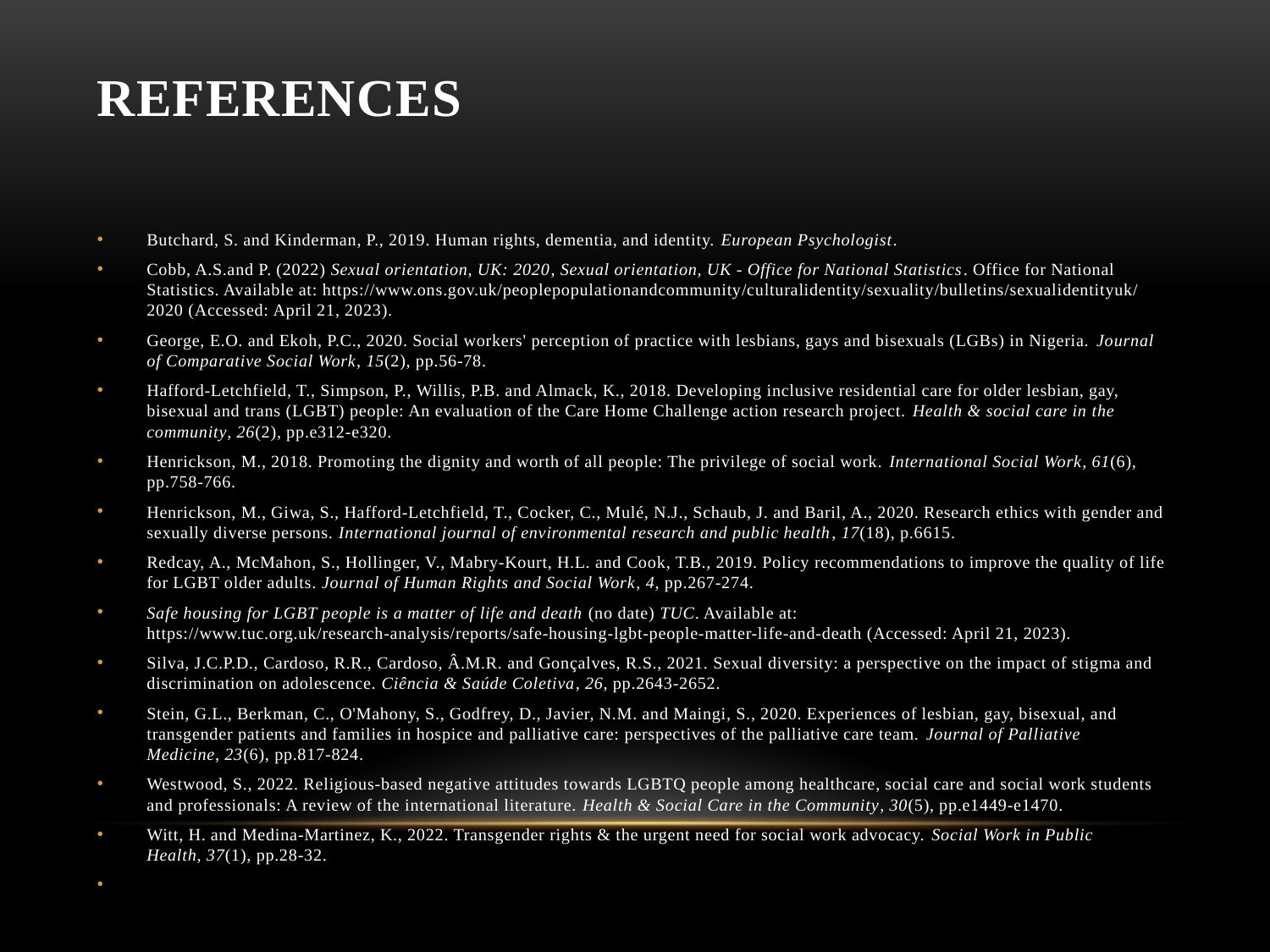

# References
Butchard, S. and Kinderman, P., 2019. Human rights, dementia, and identity. European Psychologist.
Cobb, A.S.and P. (2022) Sexual orientation, UK: 2020, Sexual orientation, UK - Office for National Statistics. Office for National Statistics. Available at: https://www.ons.gov.uk/peoplepopulationandcommunity/culturalidentity/sexuality/bulletins/sexualidentityuk/2020 (Accessed: April 21, 2023).
George, E.O. and Ekoh, P.C., 2020. Social workers' perception of practice with lesbians, gays and bisexuals (LGBs) in Nigeria. Journal of Comparative Social Work, 15(2), pp.56-78.
Hafford‐Letchfield, T., Simpson, P., Willis, P.B. and Almack, K., 2018. Developing inclusive residential care for older lesbian, gay, bisexual and trans (LGBT) people: An evaluation of the Care Home Challenge action research project. Health & social care in the community, 26(2), pp.e312-e320.
Henrickson, M., 2018. Promoting the dignity and worth of all people: The privilege of social work. International Social Work, 61(6), pp.758-766.
Henrickson, M., Giwa, S., Hafford-Letchfield, T., Cocker, C., Mulé, N.J., Schaub, J. and Baril, A., 2020. Research ethics with gender and sexually diverse persons. International journal of environmental research and public health, 17(18), p.6615.
Redcay, A., McMahon, S., Hollinger, V., Mabry-Kourt, H.L. and Cook, T.B., 2019. Policy recommendations to improve the quality of life for LGBT older adults. Journal of Human Rights and Social Work, 4, pp.267-274.
Safe housing for LGBT people is a matter of life and death (no date) TUC. Available at: https://www.tuc.org.uk/research-analysis/reports/safe-housing-lgbt-people-matter-life-and-death (Accessed: April 21, 2023).
Silva, J.C.P.D., Cardoso, R.R., Cardoso, Â.M.R. and Gonçalves, R.S., 2021. Sexual diversity: a perspective on the impact of stigma and discrimination on adolescence. Ciência & Saúde Coletiva, 26, pp.2643-2652.
Stein, G.L., Berkman, C., O'Mahony, S., Godfrey, D., Javier, N.M. and Maingi, S., 2020. Experiences of lesbian, gay, bisexual, and transgender patients and families in hospice and palliative care: perspectives of the palliative care team. Journal of Palliative Medicine, 23(6), pp.817-824.
Westwood, S., 2022. Religious‐based negative attitudes towards LGBTQ people among healthcare, social care and social work students and professionals: A review of the international literature. Health & Social Care in the Community, 30(5), pp.e1449-e1470.
Witt, H. and Medina-Martinez, K., 2022. Transgender rights & the urgent need for social work advocacy. Social Work in Public Health, 37(1), pp.28-32.